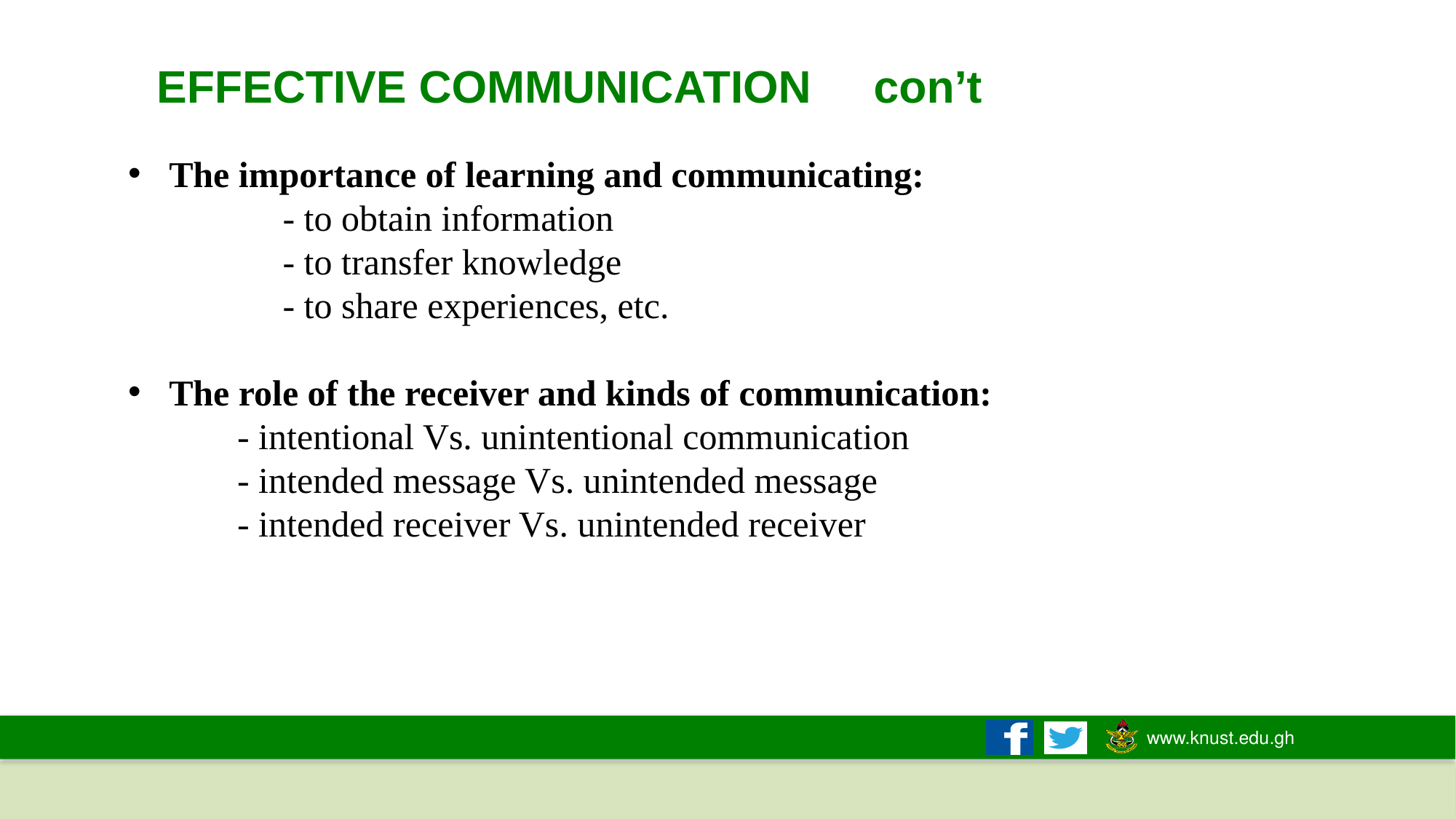

EFFECTIVE COMMUNICATION     con’t
The importance of learning and communicating:
    	     - to obtain information
	     - to transfer knowledge
	     - to share experiences, etc.

The role of the receiver and kinds of communication:
	- intentional Vs. unintentional communication
	- intended message Vs. unintended message
	- intended receiver Vs. unintended receiver

12